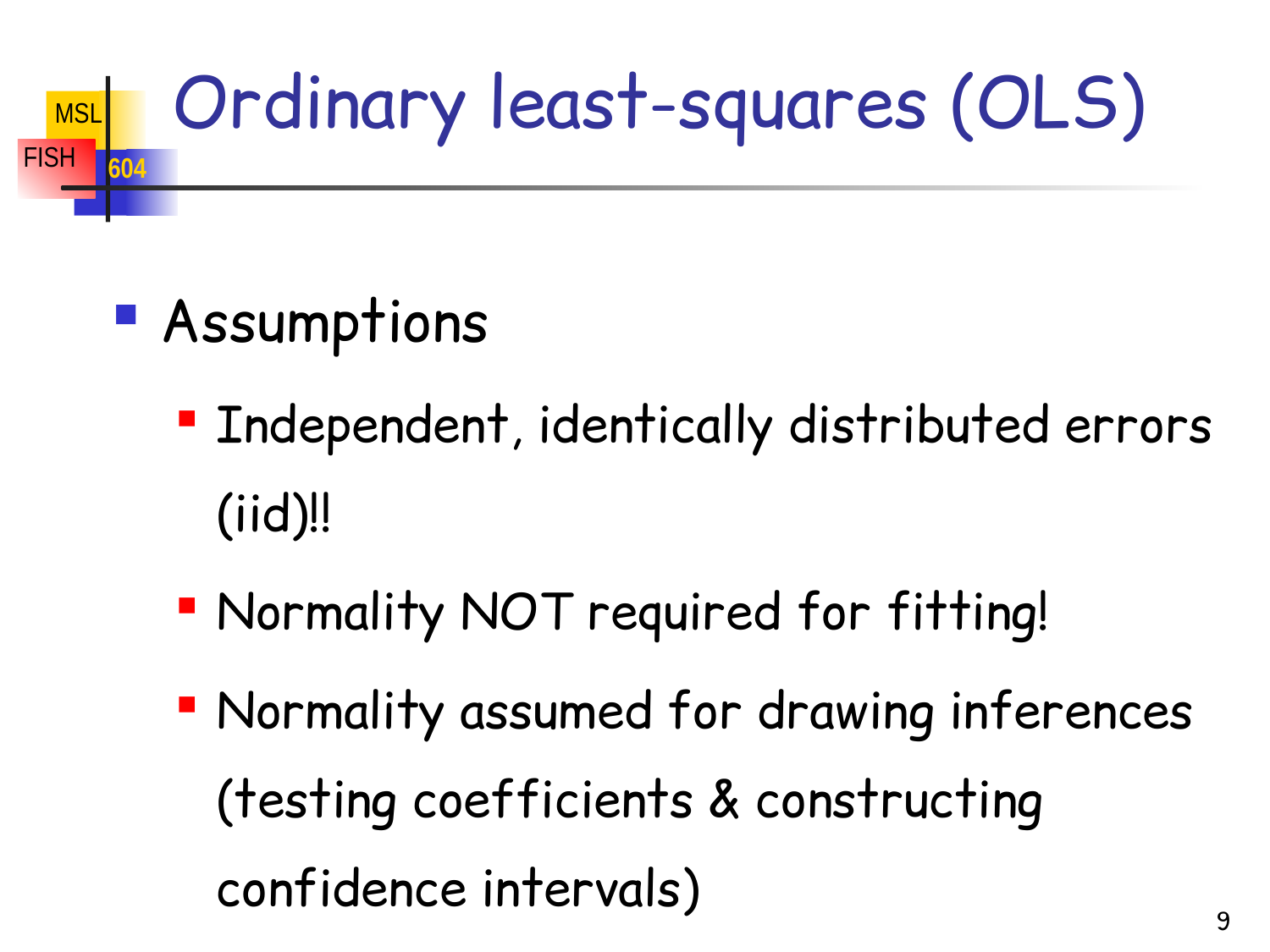

# Ordinary least-squares (OLS)
Assumptions
Independent, identically distributed errors (iid)!!
Normality NOT required for fitting!
Normality assumed for drawing inferences (testing coefficients & constructing confidence intervals)

9